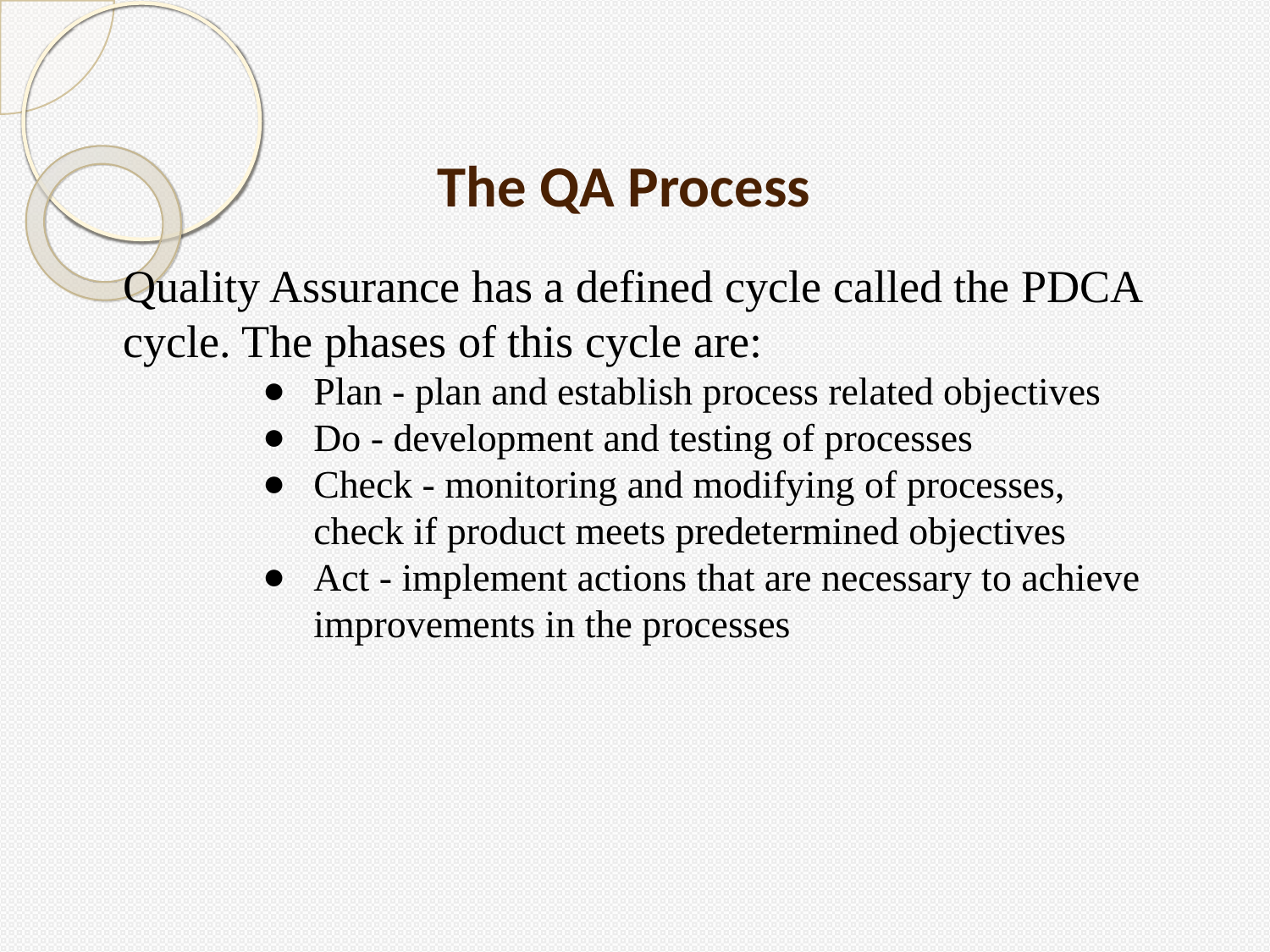

# The QA Process
Quality Assurance has a defined cycle called the PDCA cycle. The phases of this cycle are:
Plan - plan and establish process related objectives
Do - development and testing of processes
Check - monitoring and modifying of processes, check if product meets predetermined objectives
Act - implement actions that are necessary to achieve improvements in the processes